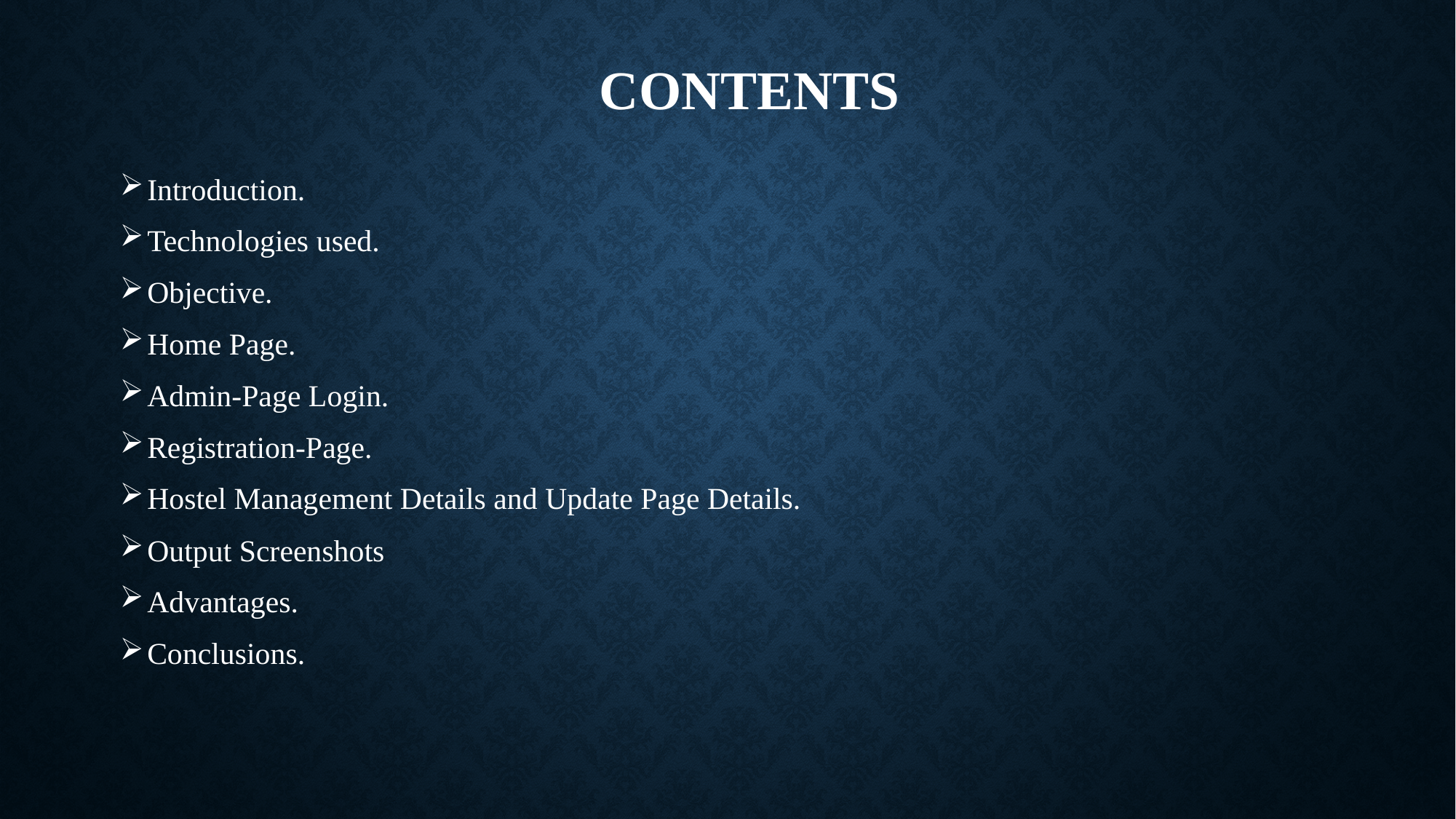

# CONTENTS
Introduction.
Technologies used.
Objective.
Home Page.
Admin-Page Login.
Registration-Page.
Hostel Management Details and Update Page Details.
Output Screenshots
Advantages.
Conclusions.